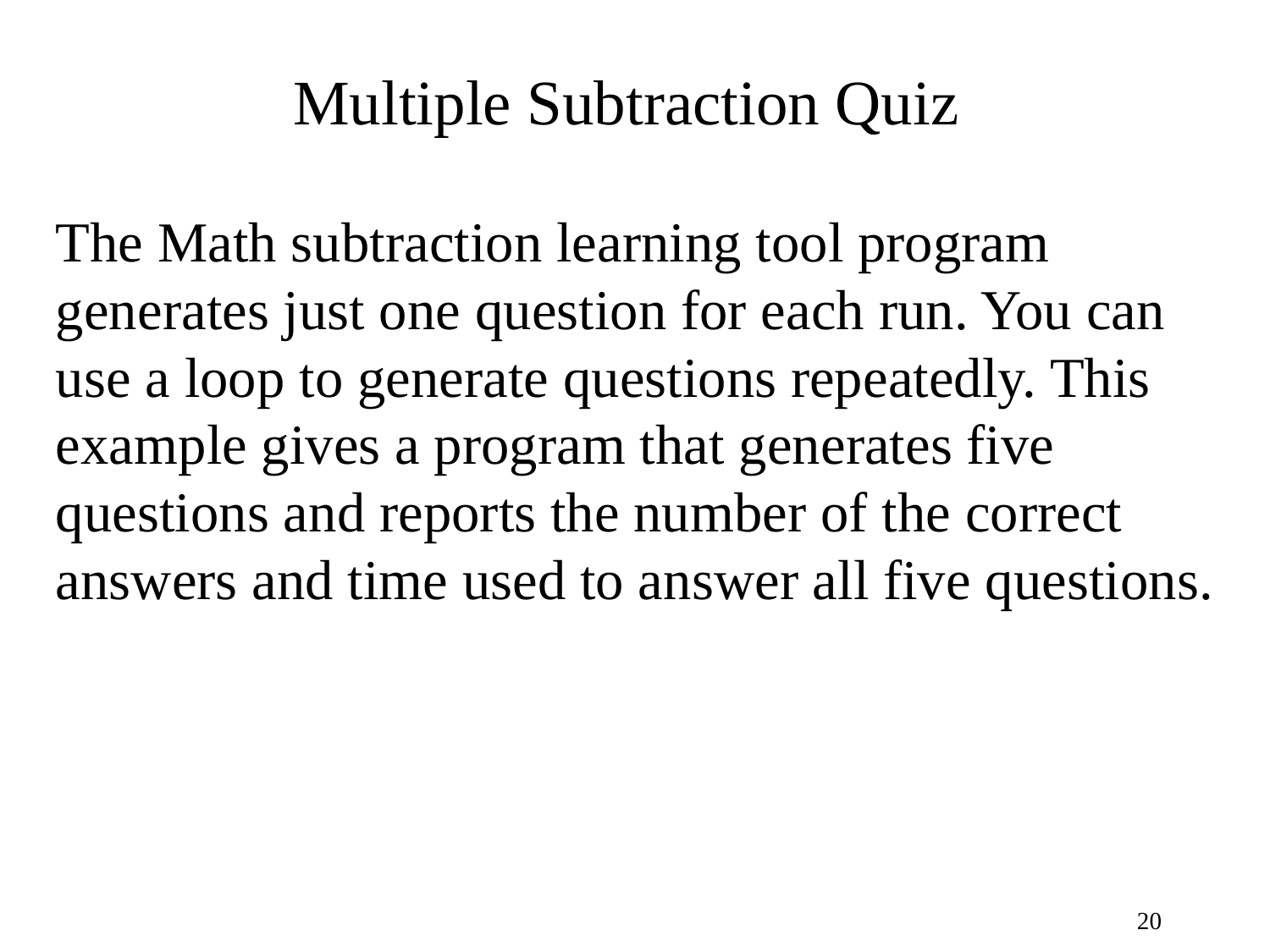

# Multiple Subtraction Quiz
The Math subtraction learning tool program generates just one question for each run. You can use a loop to generate questions repeatedly. This example gives a program that generates five questions and reports the number of the correct answers and time used to answer all five questions.
20